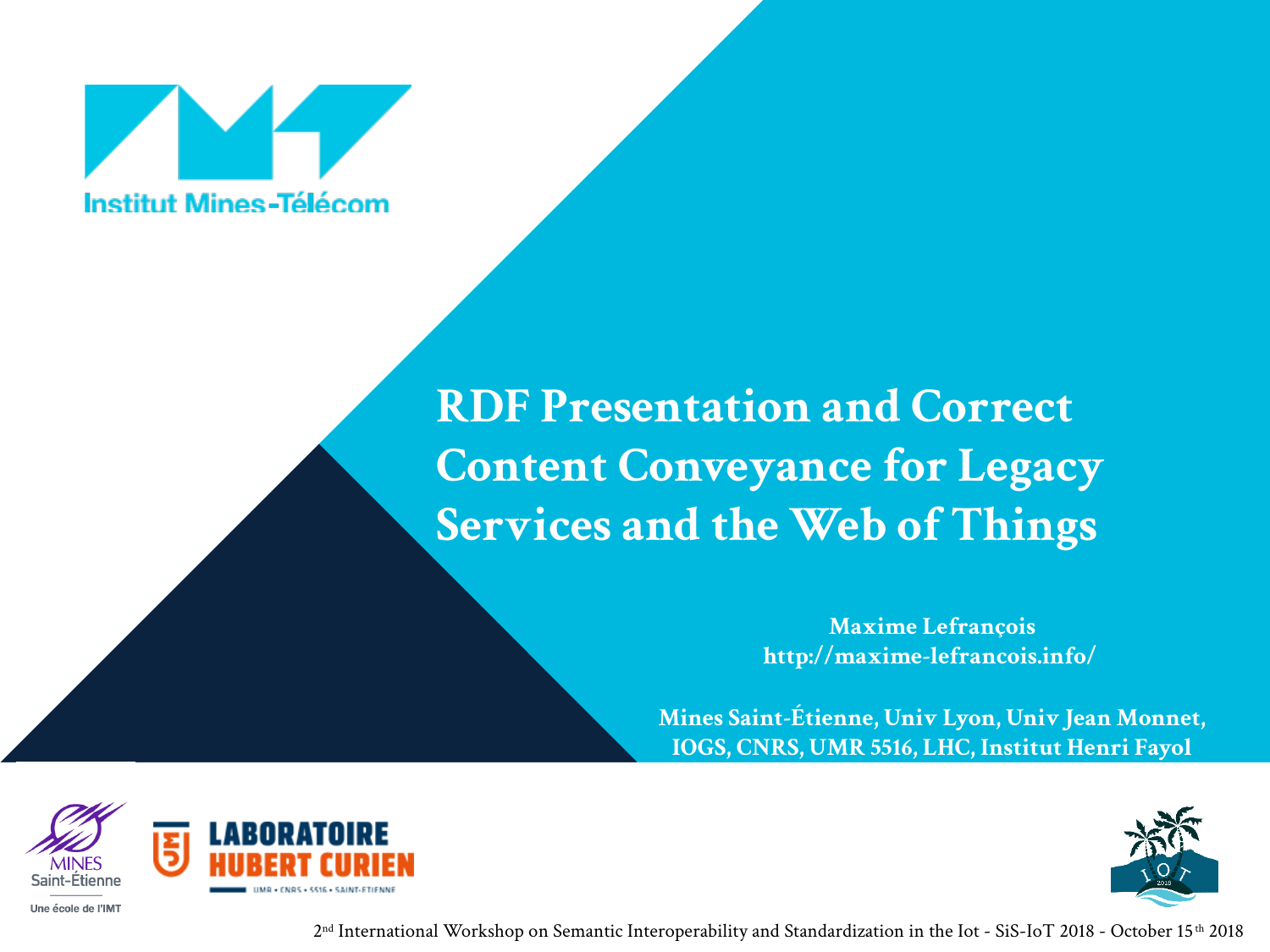

RDF Presentation and Correct Content Conveyance for Legacy
Services and the Web of Things
Maxime Lefrançois
http://maxime-lefrancois.info/

Mines Saint-Étienne, Univ Lyon, Univ Jean Monnet, IOGS, CNRS, UMR 5516, LHC, Institut Henri Fayol
30